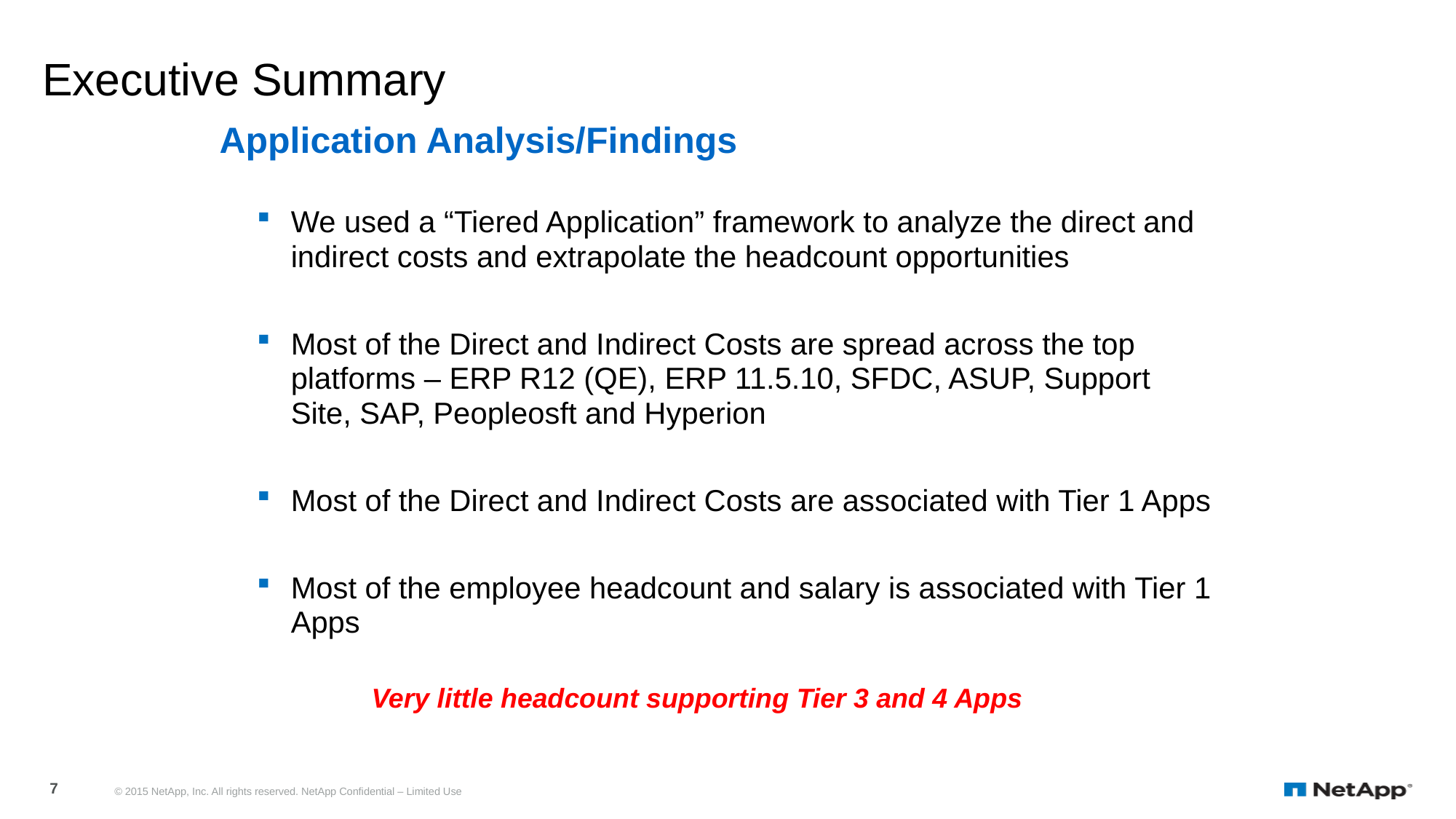

# Executive Summary
Application Analysis/Findings
We used a “Tiered Application” framework to analyze the direct and indirect costs and extrapolate the headcount opportunities

Most of the Direct and Indirect Costs are spread across the top platforms – ERP R12 (QE), ERP 11.5.10, SFDC, ASUP, Support Site, SAP, Peopleosft and Hyperion

Most of the Direct and Indirect Costs are associated with Tier 1 Apps

Most of the employee headcount and salary is associated with Tier 1 Apps

Very little headcount supporting Tier 3 and 4 Apps

7
© 2015 NetApp, Inc. All rights reserved. NetApp Confidential – Limited Use